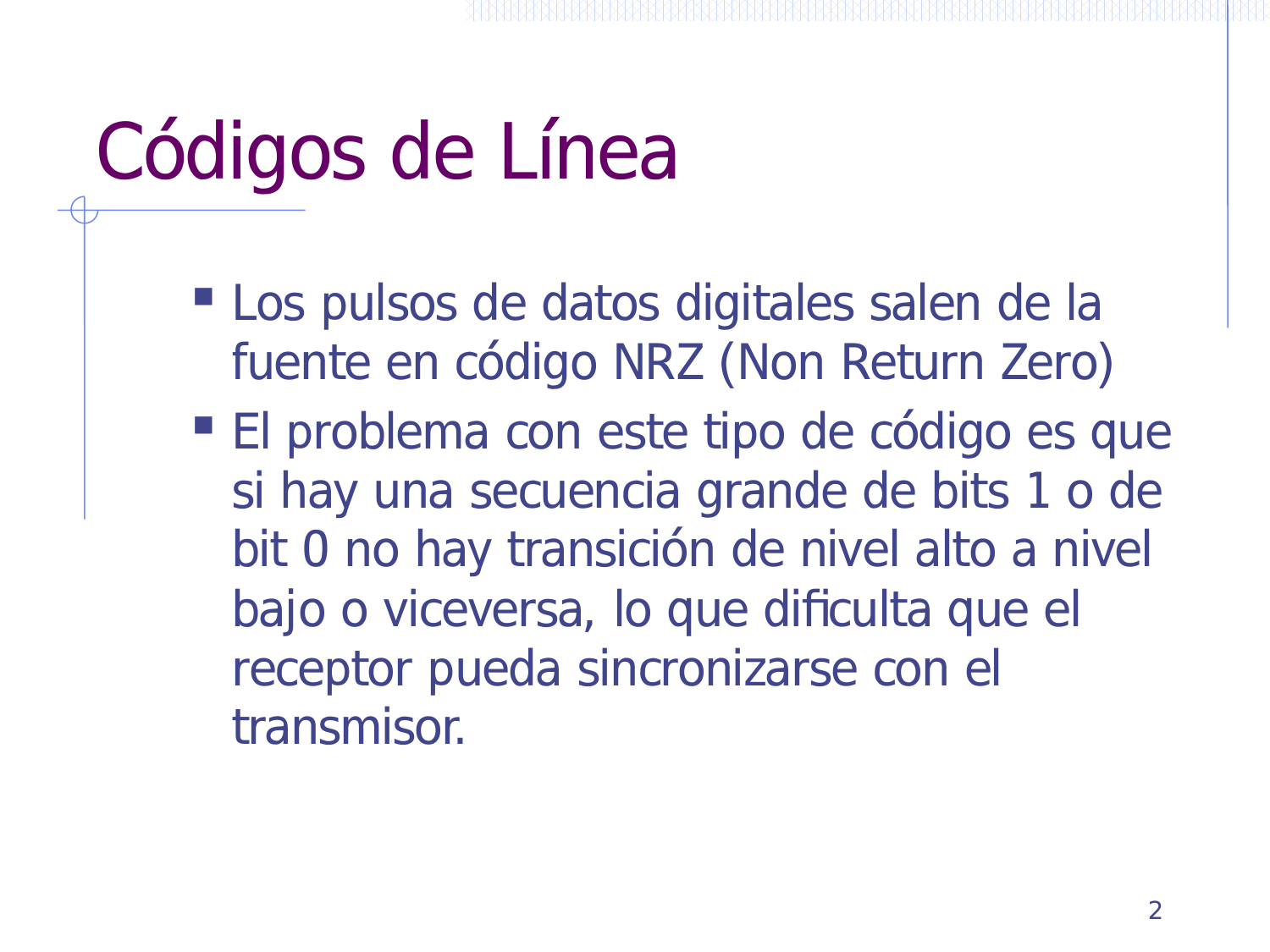

# Códigos de Línea
Los pulsos de datos digitales salen de la fuente en código NRZ (Non Return Zero)
El problema con este tipo de código es que si hay una secuencia grande de bits 1 o de bit 0 no hay transición de nivel alto a nivel bajo o viceversa, lo que dificulta que el receptor pueda sincronizarse con el transmisor.
2